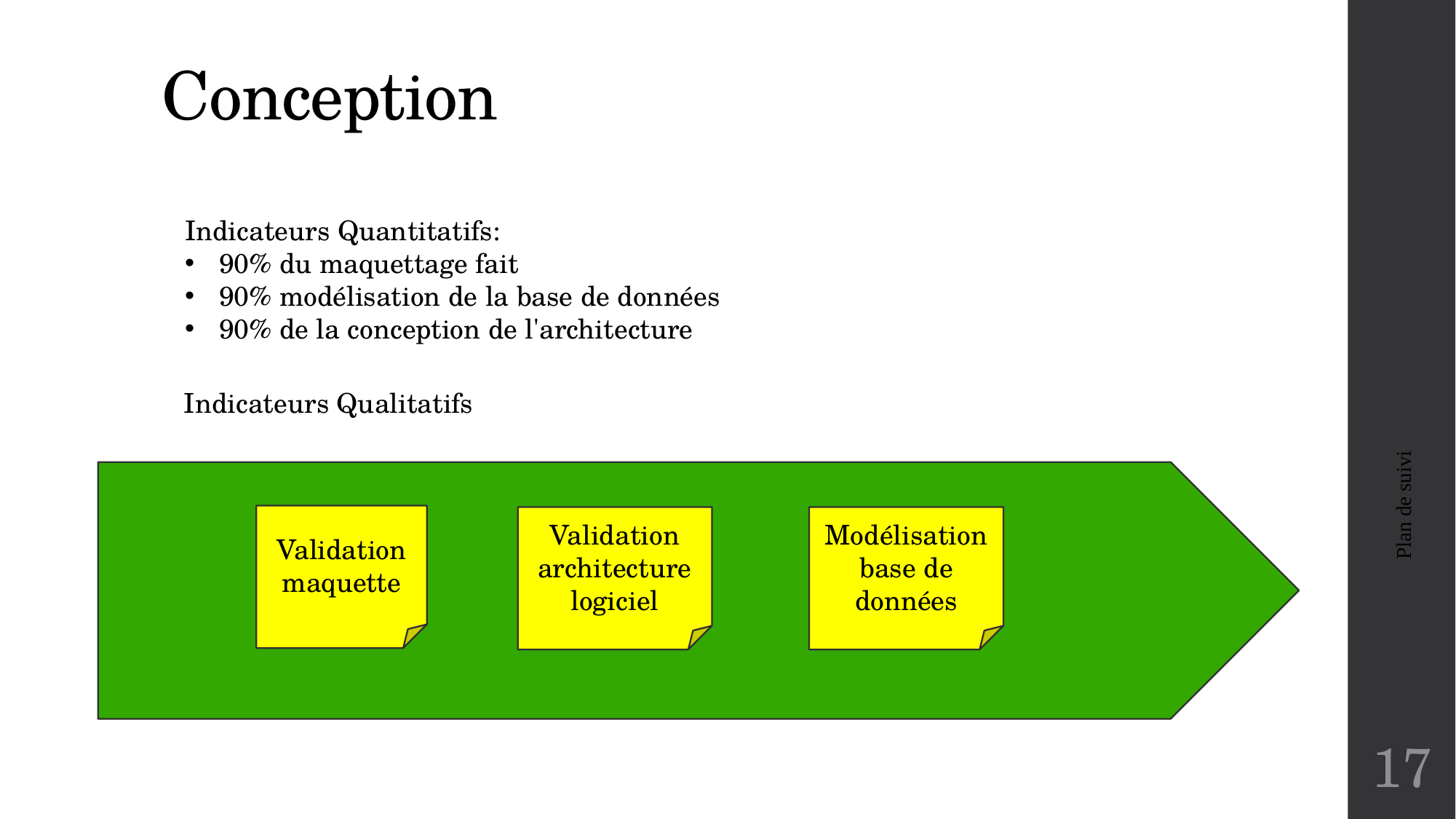

# Conception
Indicateurs Quantitatifs:
90% du maquettage fait
90% modélisation de la base de données
90% de la conception de l'architecture
Indicateurs Qualitatifs

Plan de suivi
Validation maquette
Modélisation base de données
Validation architecture logiciel
17